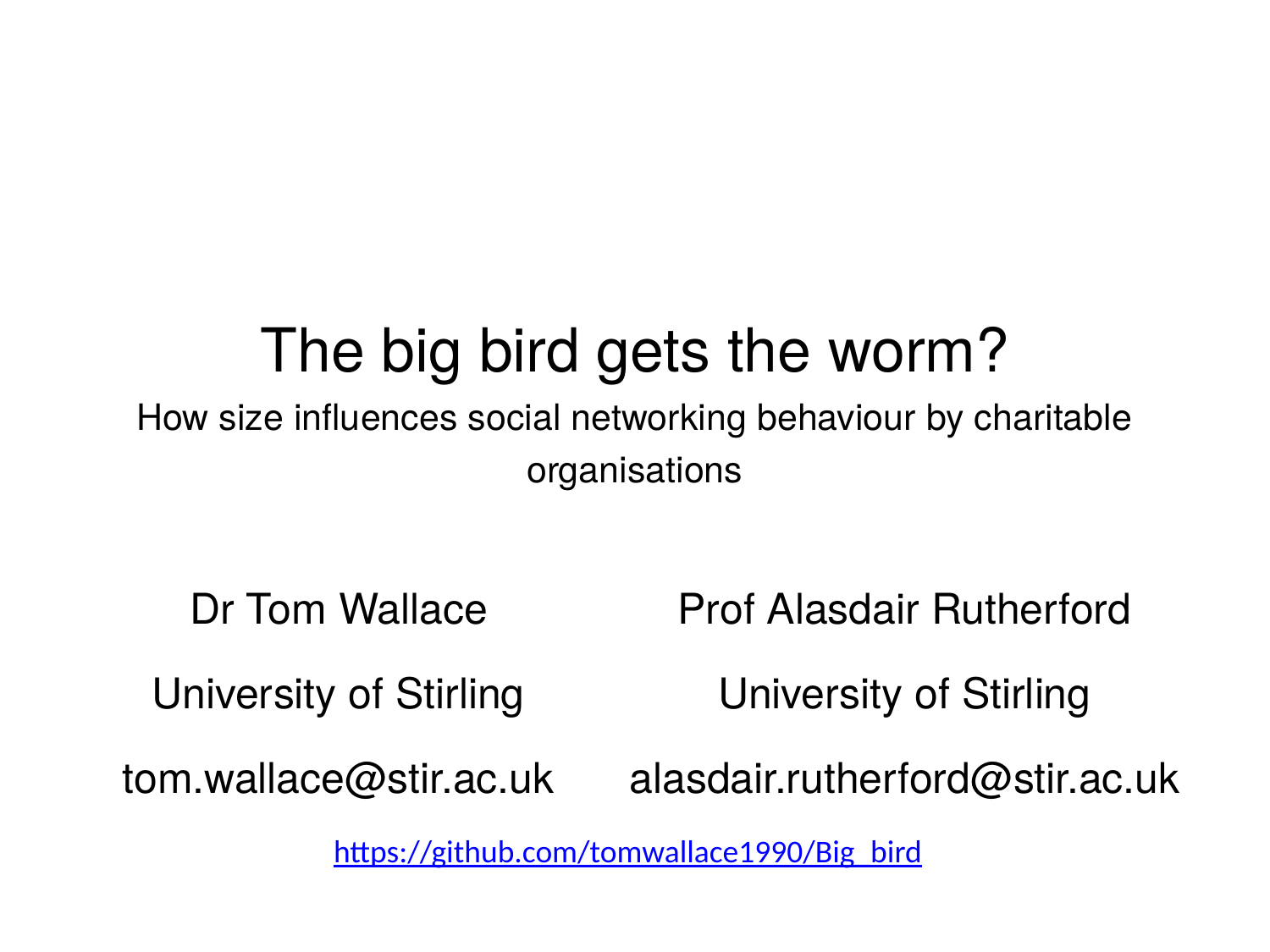

# The big bird gets the worm? How size influences social networking behaviour by charitable organisations
Dr Tom Wallace
University of Stirling
tom.wallace@stir.ac.uk
Prof Alasdair Rutherford
University of Stirling
alasdair.rutherford@stir.ac.uk
https://github.com/tomwallace1990/Big_bird